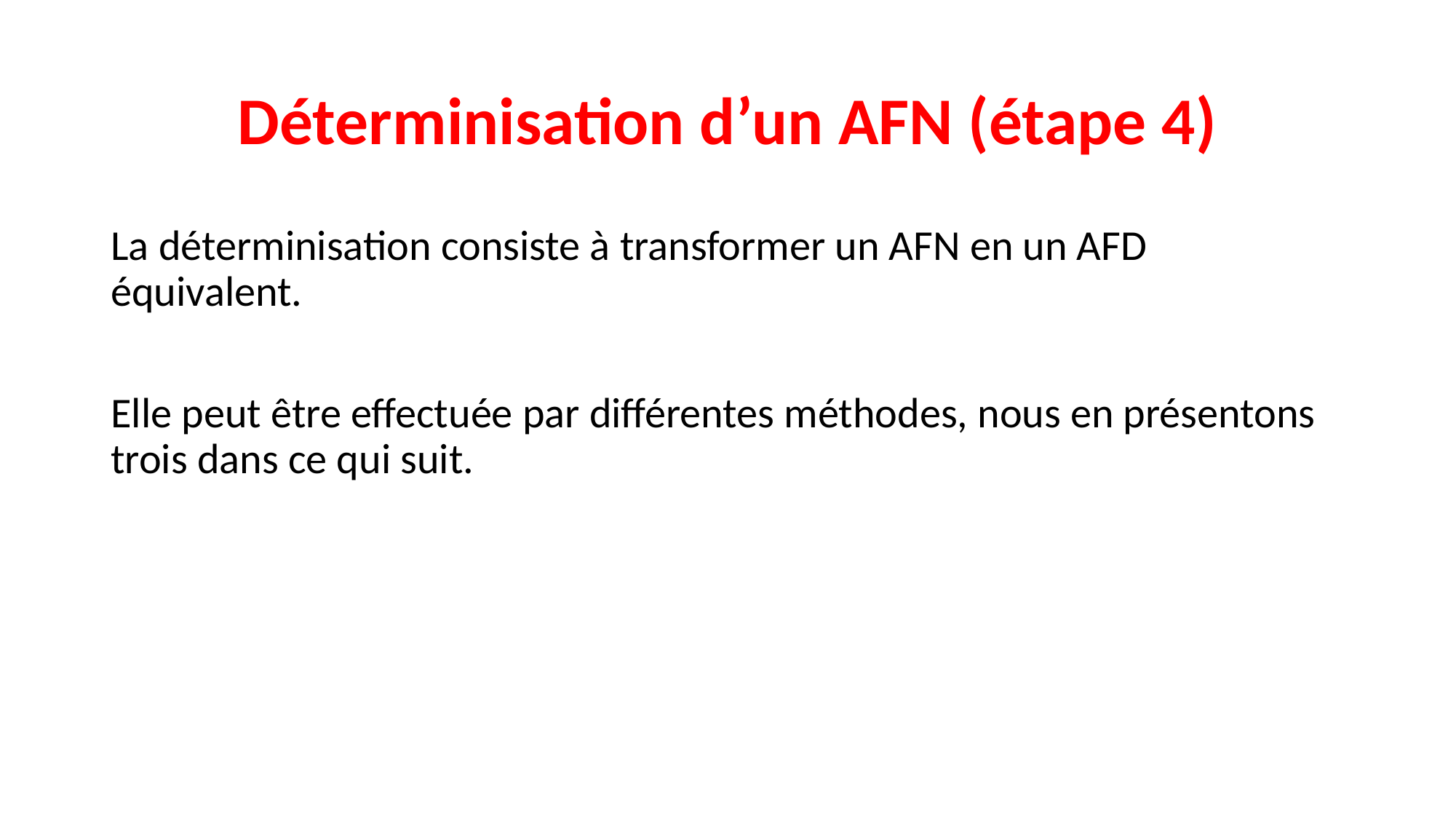

# Déterminisation d’un AFN (étape 4)
La déterminisation consiste à transformer un AFN en un AFD équivalent.

Elle peut être effectuée par différentes méthodes, nous en présentons trois dans ce qui suit.